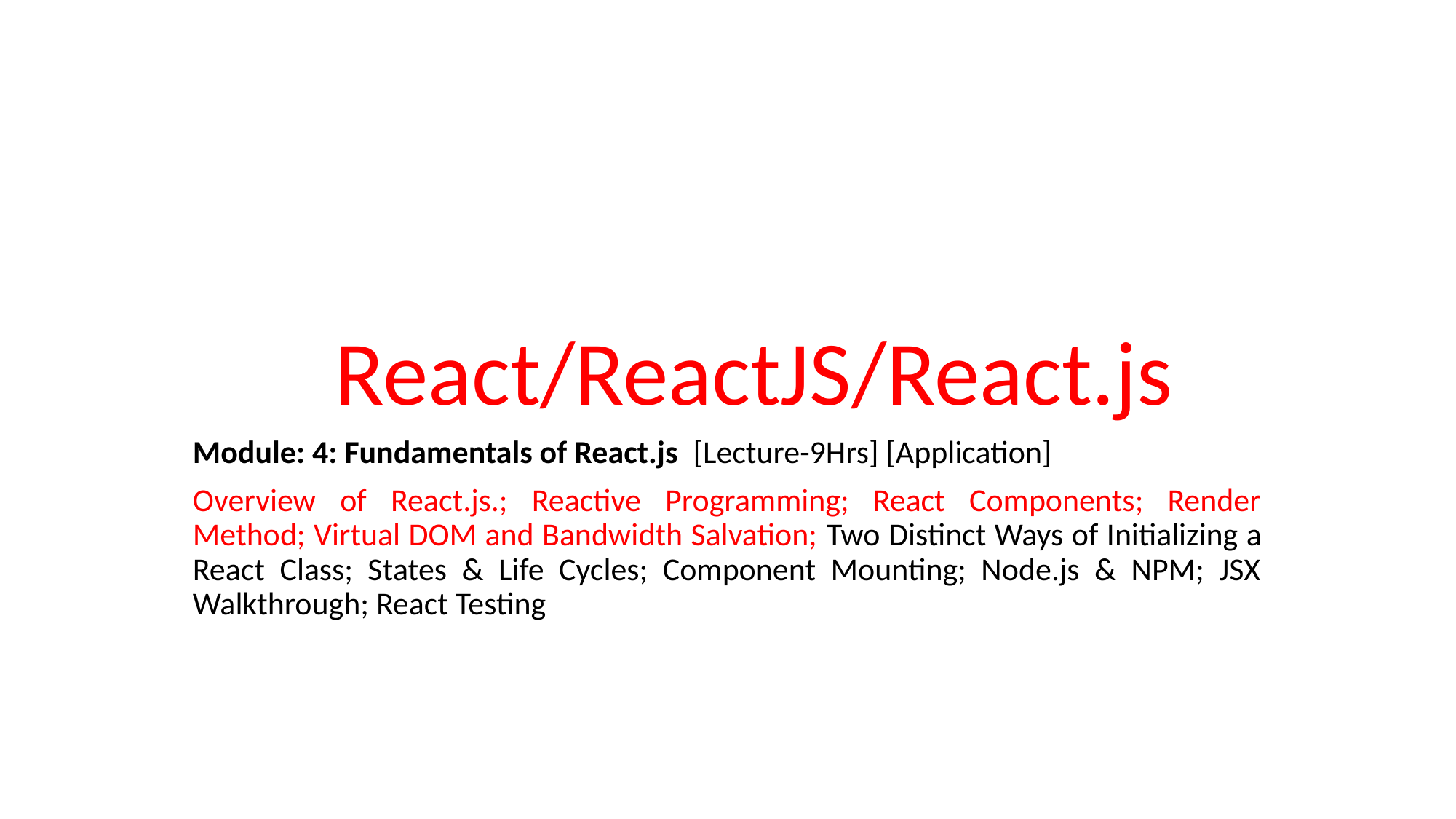

# React/ReactJS/React.js
Module: 4: Fundamentals of React.js  [Lecture-9Hrs] [Application]
Overview of React.js.; Reactive Programming; React Components; Render Method; Virtual DOM and Bandwidth Salvation; Two Distinct Ways of Initializing a React Class; States & Life Cycles; Component Mounting; Node.js & NPM; JSX Walkthrough; React Testing